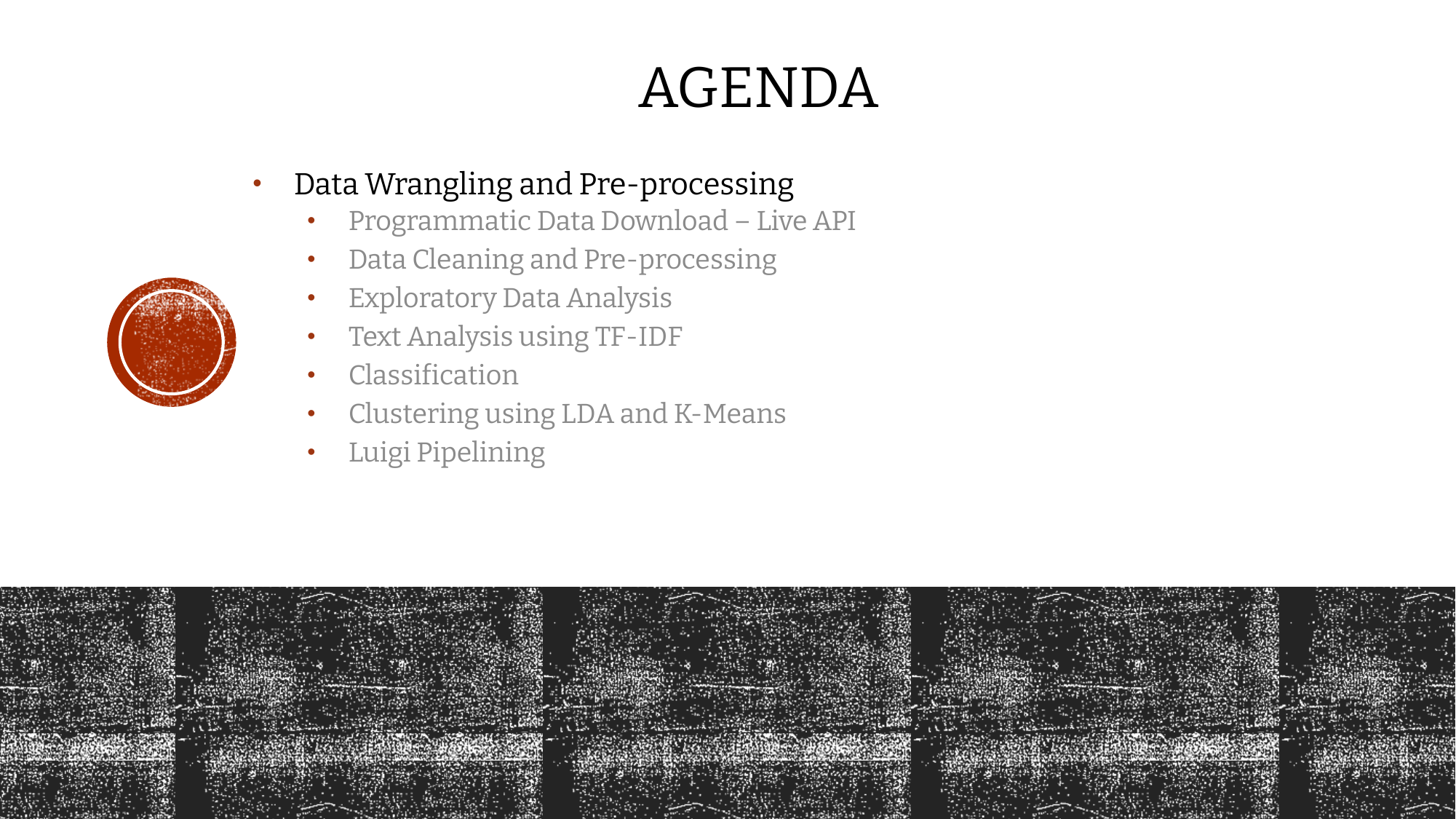

# agenda
Data Wrangling and Pre-processing
Programmatic Data Download – Live API
Data Cleaning and Pre-processing
Exploratory Data Analysis
Text Analysis using TF-IDF
Classification
Clustering using LDA and K-Means
Luigi Pipelining